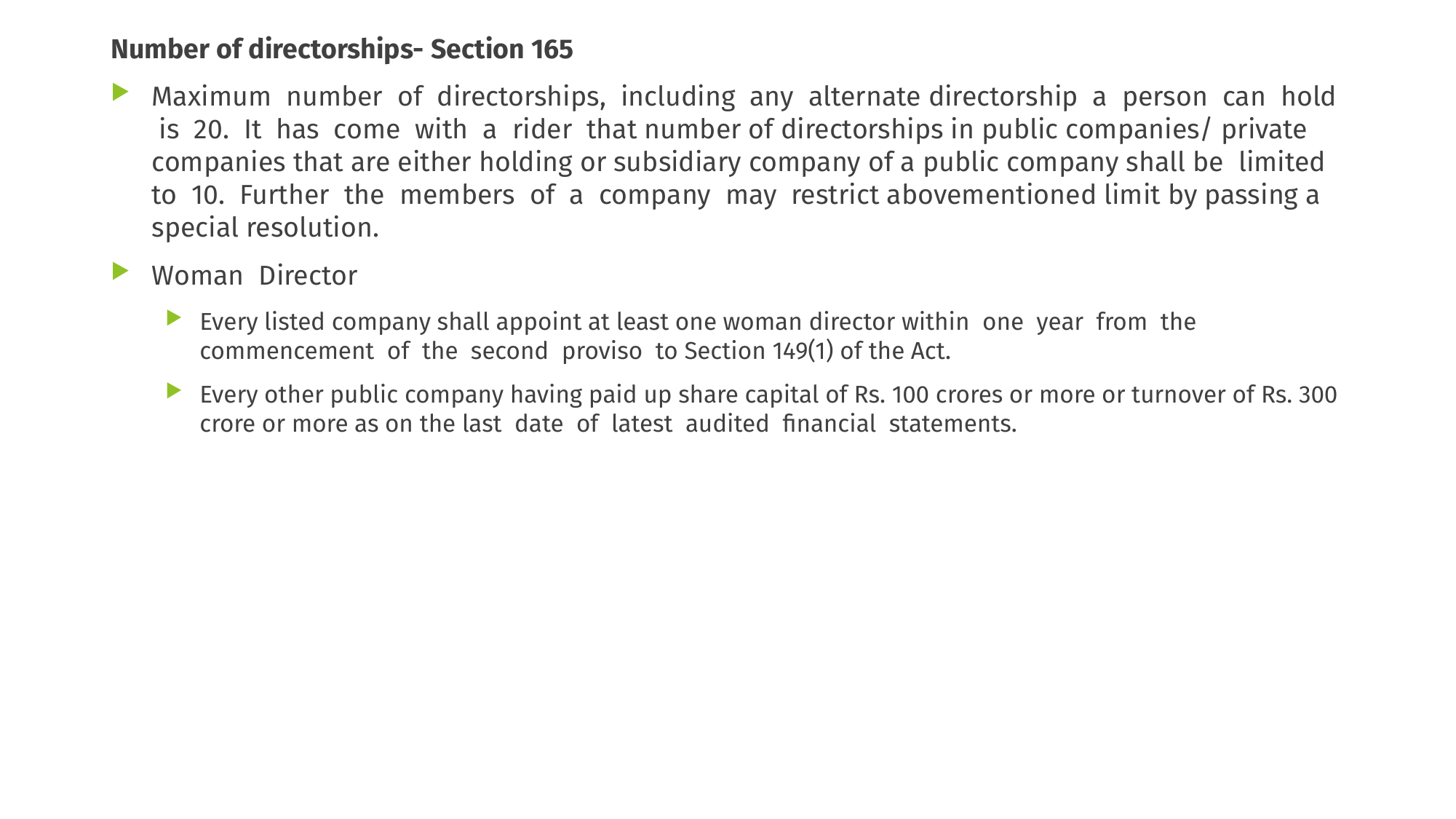

Number of directorships- Section 165
Maximum  number  of  directorships,  including  any  alternate directorship  a  person  can  hold  is  20.  It  has  come  with  a  rider  that number of directorships in public companies/ private companies that are either holding or subsidiary company of a public company shall be  limited  to  10.  Further  the  members  of  a  company  may  restrict abovementioned limit by passing a special resolution.
Woman  Director
Every listed company shall appoint at least one woman director within  one  year  from  the  commencement  of  the  second  proviso  to Section 149(1) of the Act.
Every other public company having paid up share capital of Rs. 100 crores or more or turnover of Rs. 300 crore or more as on the last  date  of  latest  audited  financial  statements.